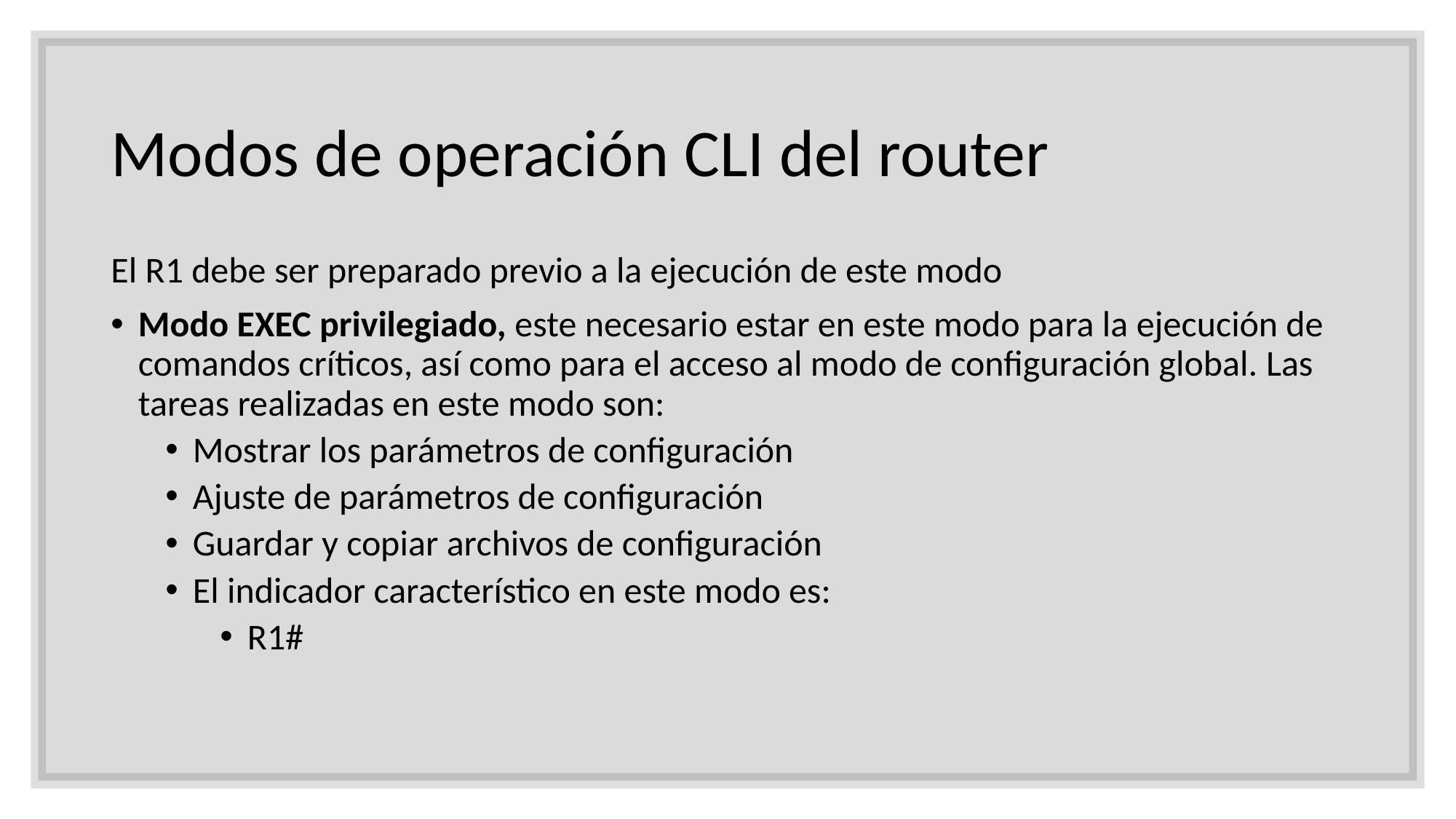

# Modos de operación CLI del router
El R1 debe ser preparado previo a la ejecución de este modo
Modo EXEC privilegiado, este necesario estar en este modo para la ejecución de comandos críticos, así como para el acceso al modo de configuración global. Las tareas realizadas en este modo son:
Mostrar los parámetros de configuración
Ajuste de parámetros de configuración
Guardar y copiar archivos de configuración
El indicador característico en este modo es:
R1#